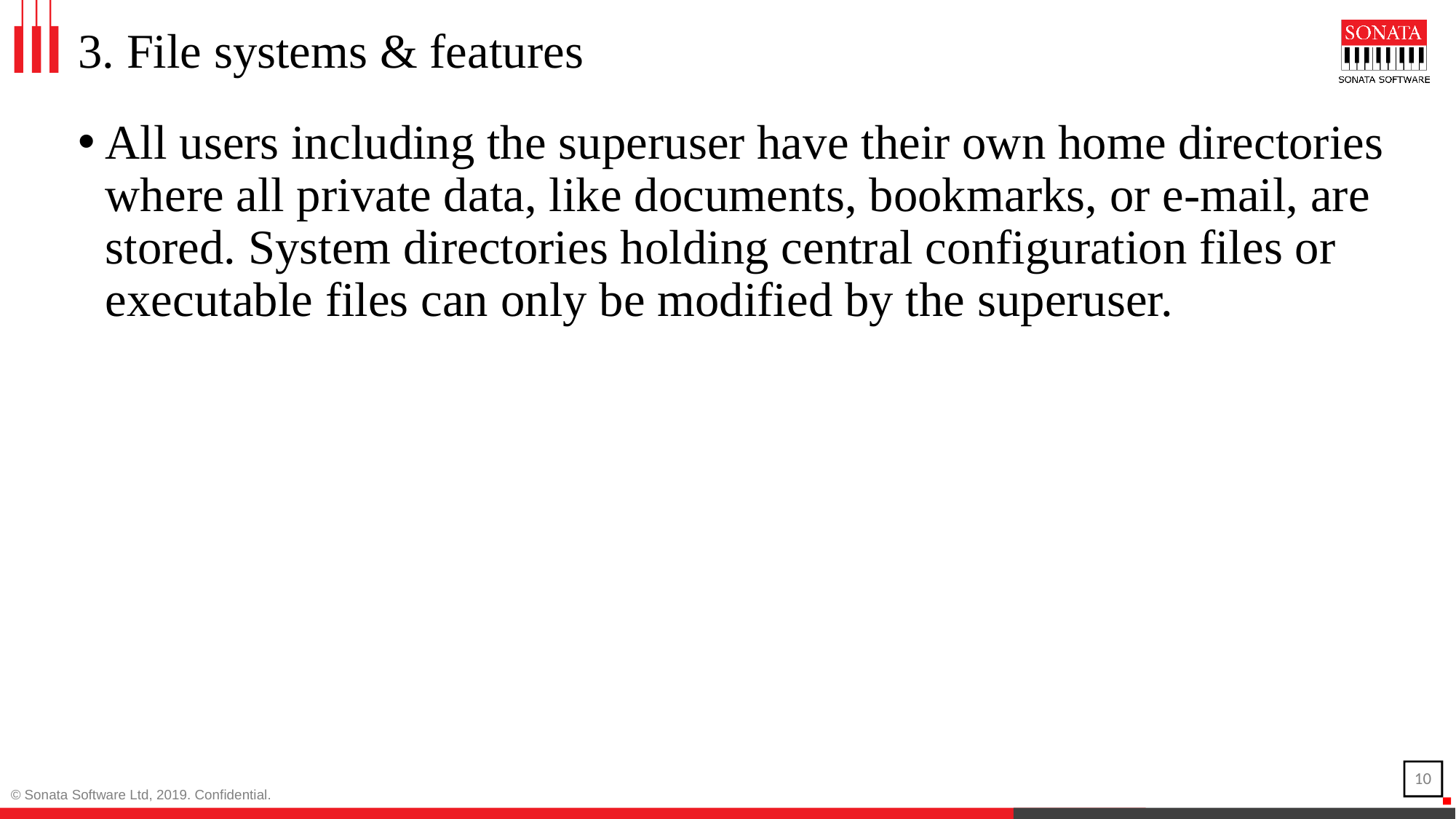

# 3. File systems & features
All users including the superuser have their own home directories where all private data, like documents, bookmarks, or e-mail, are stored. System directories holding central configuration files or executable files can only be modified by the superuser.